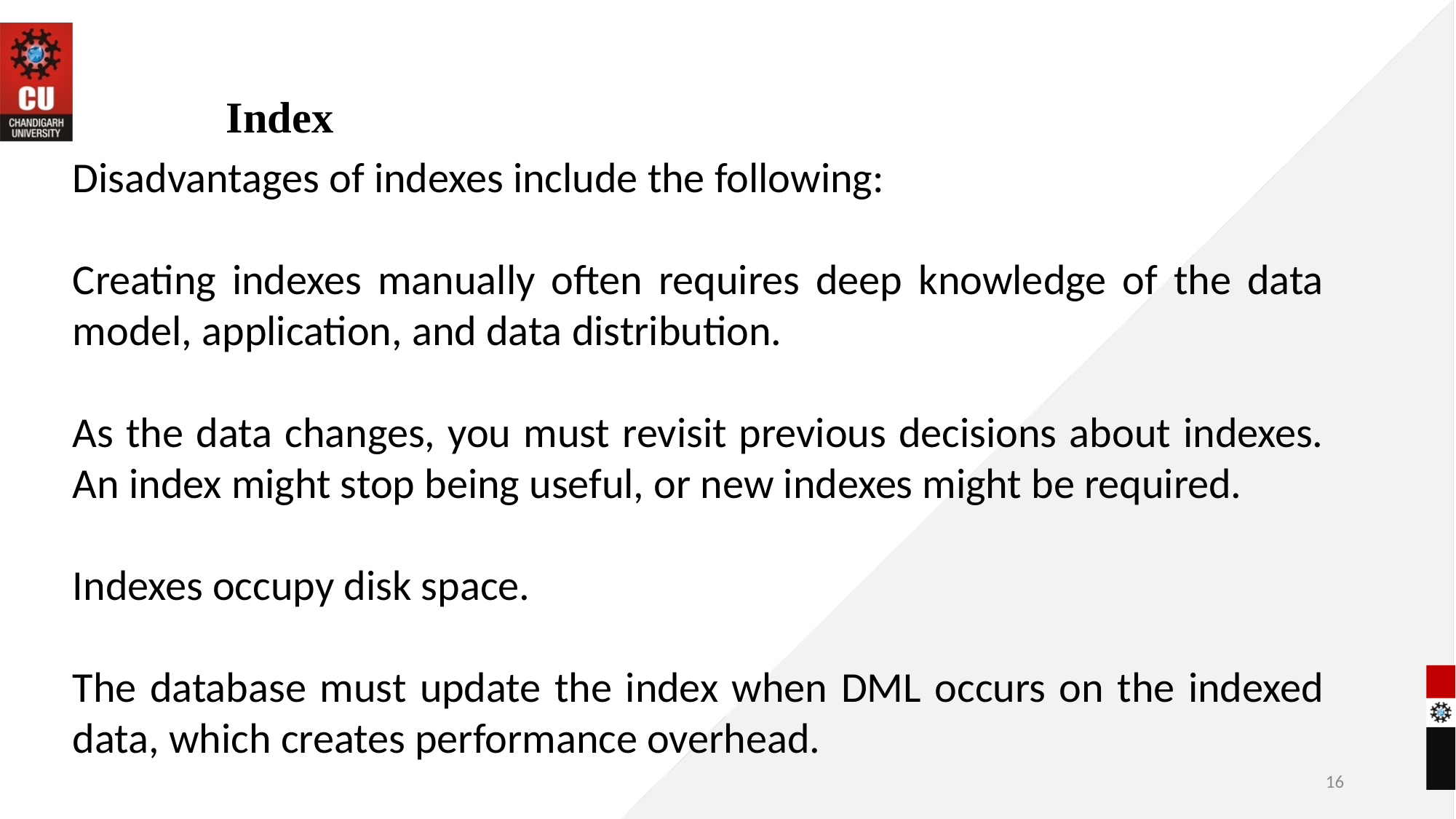

# Index
Disadvantages of indexes include the following:

Creating indexes manually often requires deep knowledge of the data model, application, and data distribution.

As the data changes, you must revisit previous decisions about indexes. An index might stop being useful, or new indexes might be required.

Indexes occupy disk space.

The database must update the index when DML occurs on the indexed data, which creates performance overhead.
16